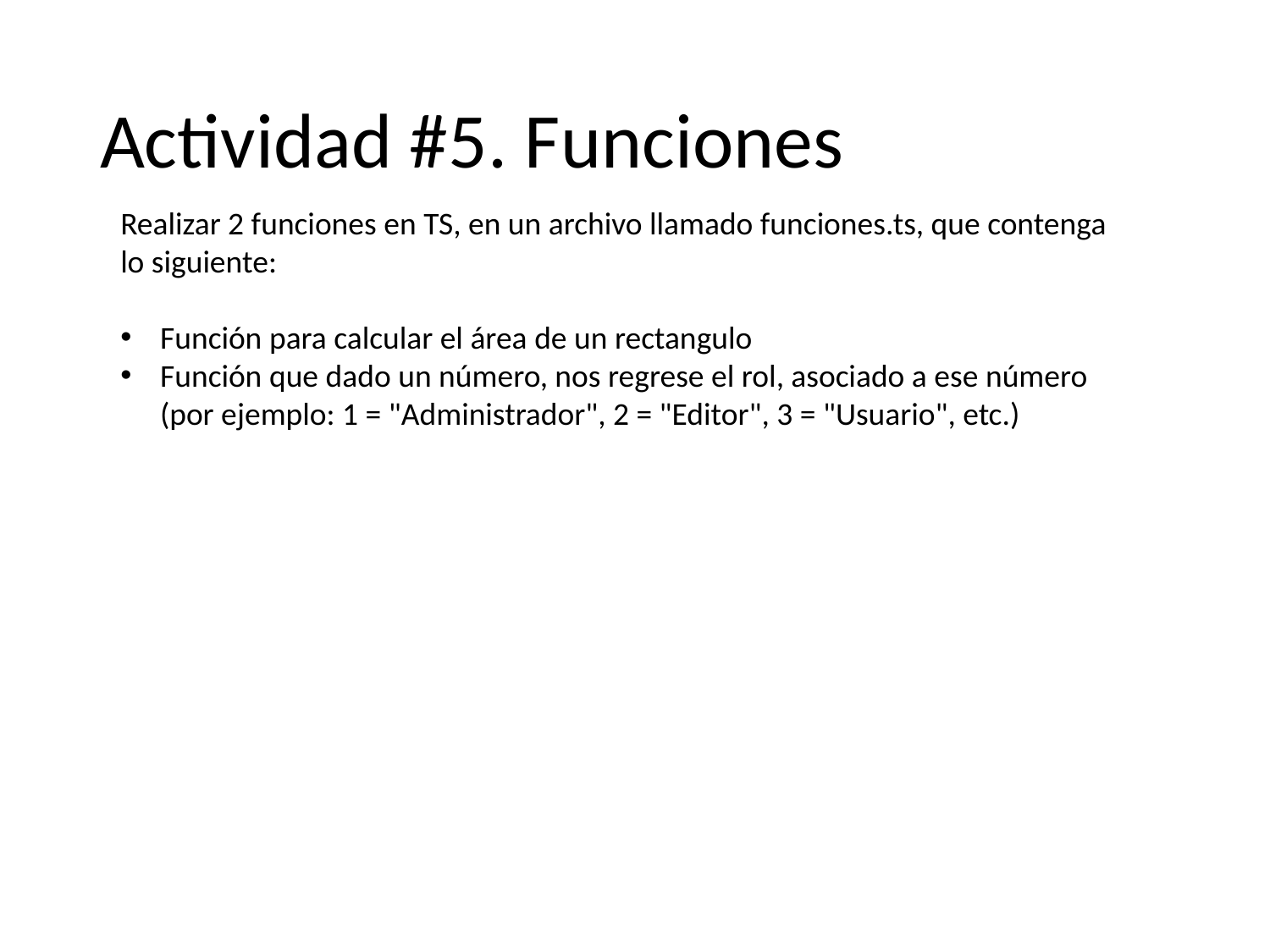

# Actividad #5. Funciones
Realizar 2 funciones en TS, en un archivo llamado funciones.ts, que contenga lo siguiente:

Función para calcular el área de un rectangulo
Función que dado un número, nos regrese el rol, asociado a ese número (por ejemplo: 1 = "Administrador", 2 = "Editor", 3 = "Usuario", etc.)